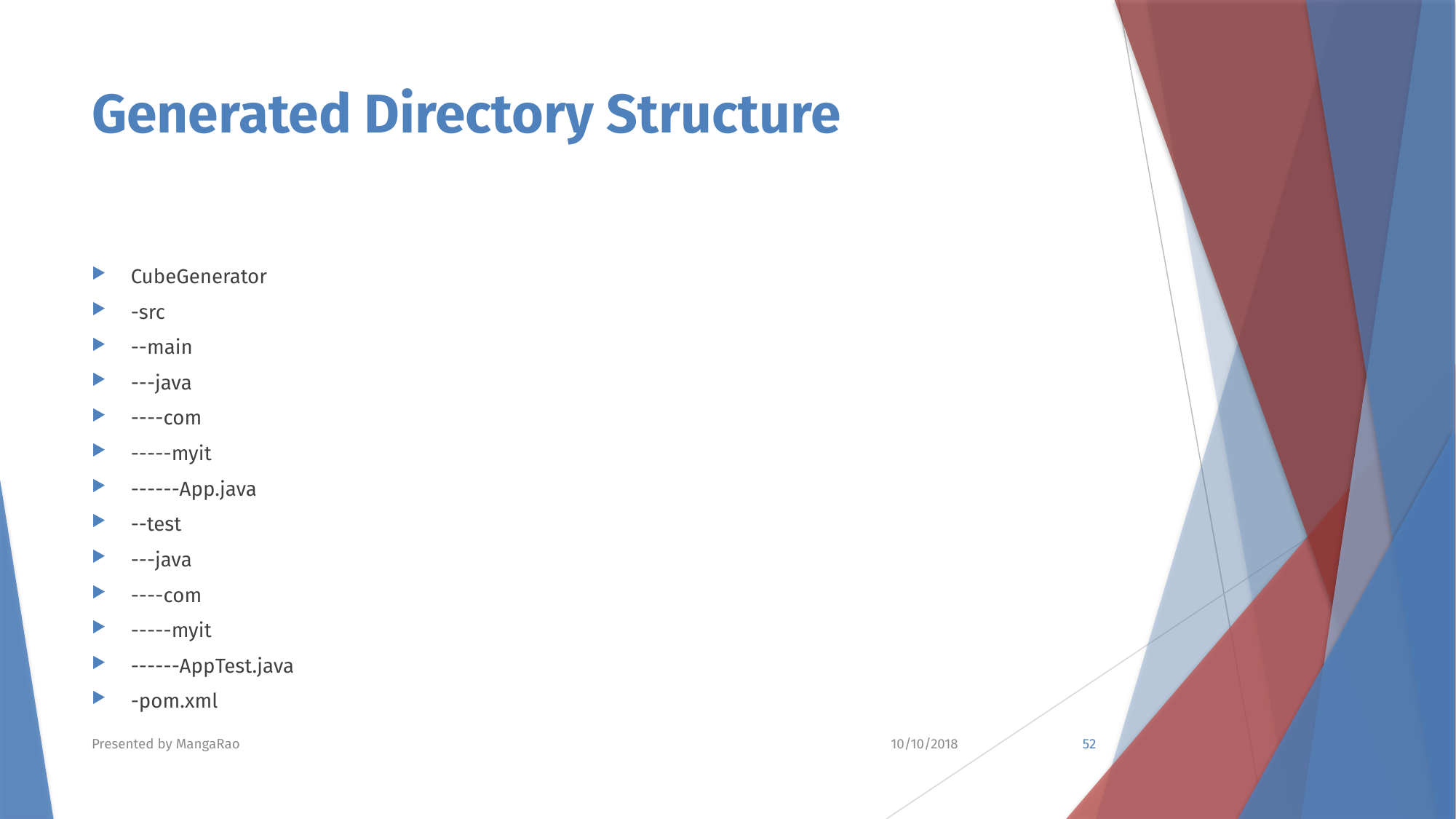

# Generated Directory Structure
CubeGenerator
-src
--main
---java
----com
-----myit
------App.java
--test
---java
----com
-----myit
------AppTest.java
-pom.xml

Presented by MangaRao
10/10/2018
52